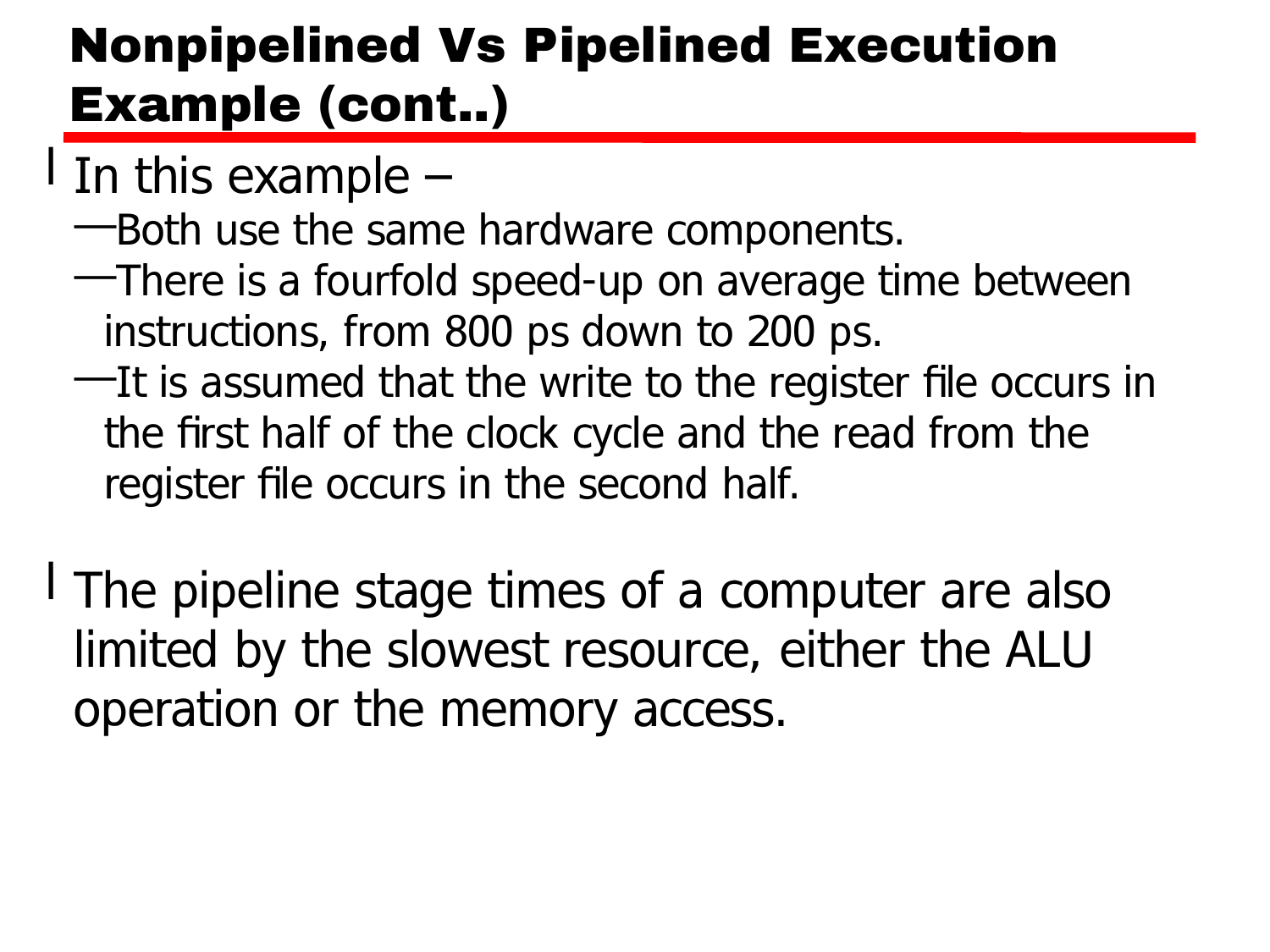

Nonpipelined Vs Pipelined Execution Example (cont..)
In this example –
Both use the same hardware components.
There is a fourfold speed-up on average time between instructions, from 800 ps down to 200 ps.
It is assumed that the write to the register file occurs in the first half of the clock cycle and the read from the register file occurs in the second half.

The pipeline stage times of a computer are also limited by the slowest resource, either the ALU operation or the memory access.